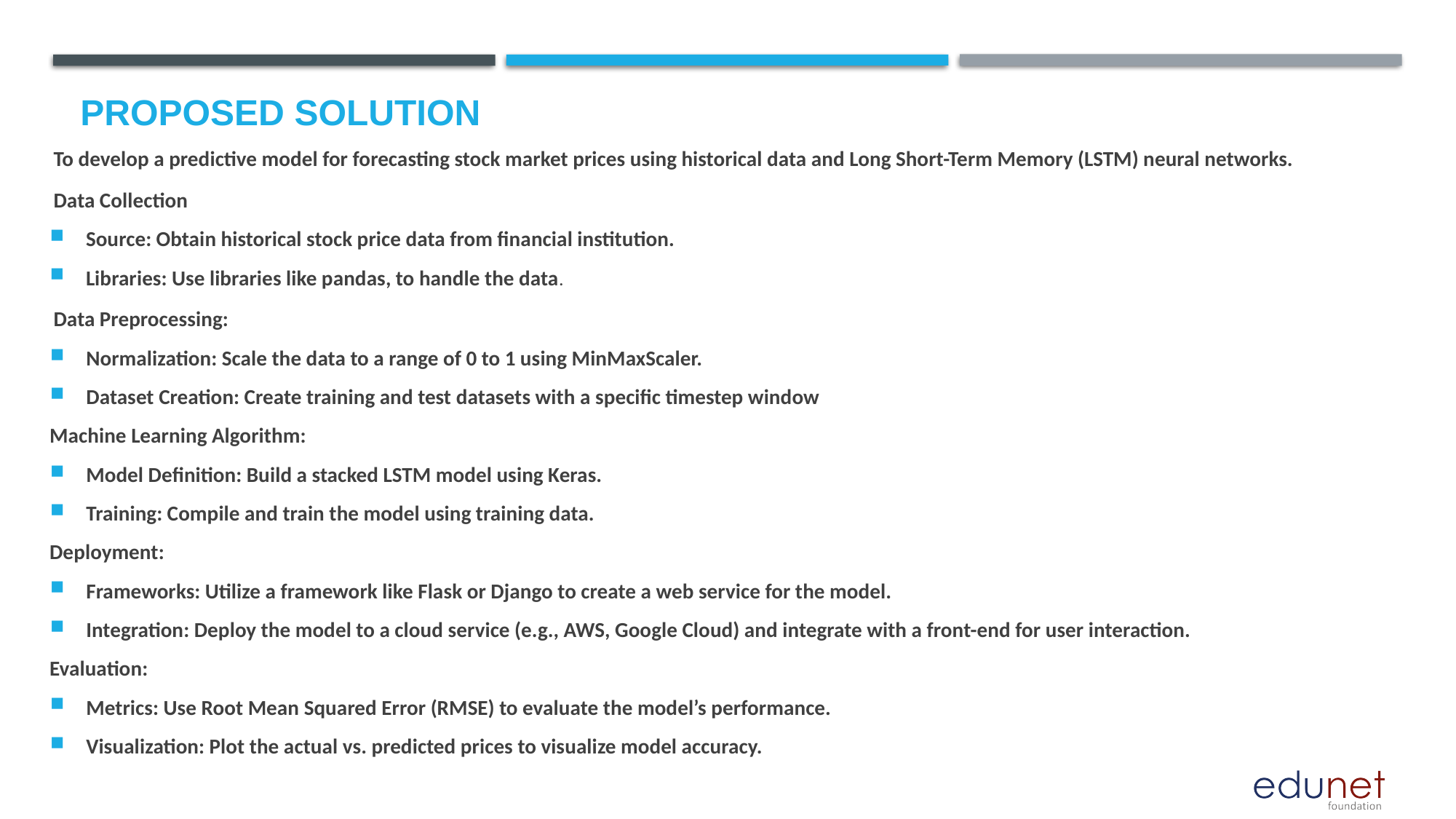

# Proposed Solution
         To develop a predictive model for forecasting stock market prices using historical data and Long Short-Term Memory (LSTM) neural networks.
         Data Collection
Source: Obtain historical stock price data from financial institution.
Libraries: Use libraries like pandas, to handle the data.
         Data Preprocessing:
Normalization: Scale the data to a range of 0 to 1 using MinMaxScaler.
Dataset Creation: Create training and test datasets with a specific timestep window
Machine Learning Algorithm:
Model Definition: Build a stacked LSTM model using Keras.
Training: Compile and train the model using training data.
Deployment:
Frameworks: Utilize a framework like Flask or Django to create a web service for the model.
Integration: Deploy the model to a cloud service (e.g., AWS, Google Cloud) and integrate with a front-end for user interaction.
Evaluation:
Metrics: Use Root Mean Squared Error (RMSE) to evaluate the model’s performance.
Visualization: Plot the actual vs. predicted prices to visualize model accuracy.